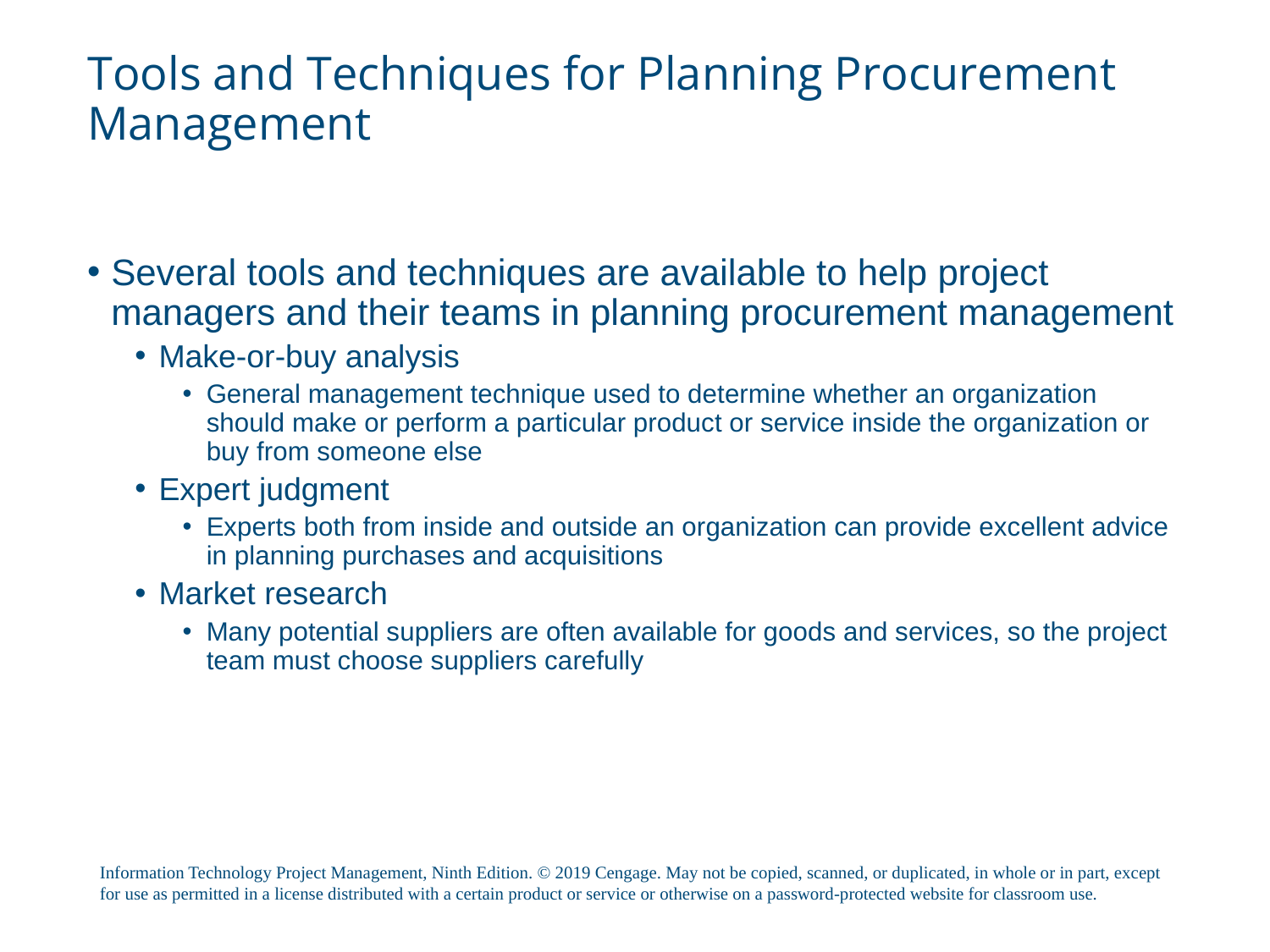

# Tools and Techniques for Planning Procurement Management
Several tools and techniques are available to help project managers and their teams in planning procurement management
Make-or-buy analysis
General management technique used to determine whether an organization should make or perform a particular product or service inside the organization or buy from someone else
Expert judgment
Experts both from inside and outside an organization can provide excellent advice in planning purchases and acquisitions
Market research
Many potential suppliers are often available for goods and services, so the project team must choose suppliers carefully

Information Technology Project Management, Ninth Edition. © 2019 Cengage. May not be copied, scanned, or duplicated, in whole or in part, except for use as permitted in a license distributed with a certain product or service or otherwise on a password-protected website for classroom use.